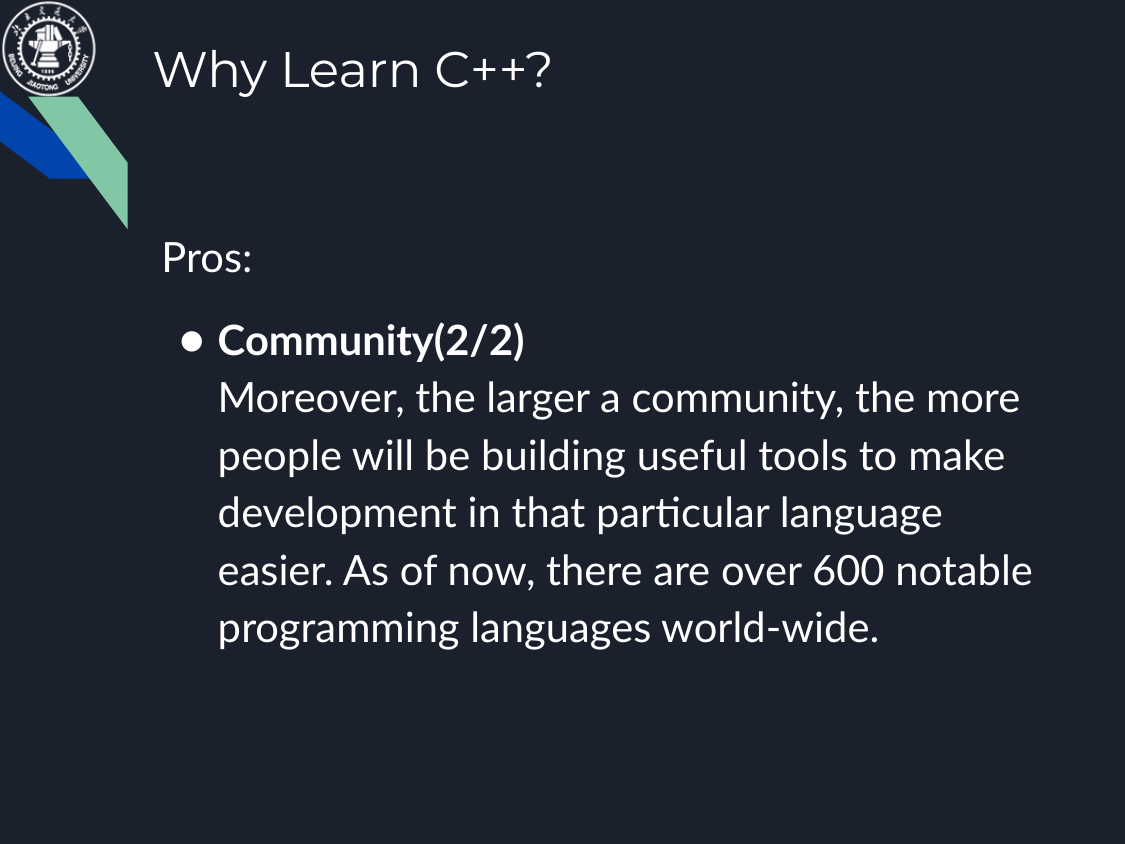

Why Learn C++?
Pros:
Community(2/2)
Moreover, the larger a community, the more people will be building useful tools to make development in that particular language easier. As of now, there are over 600 notable programming languages world-wide.